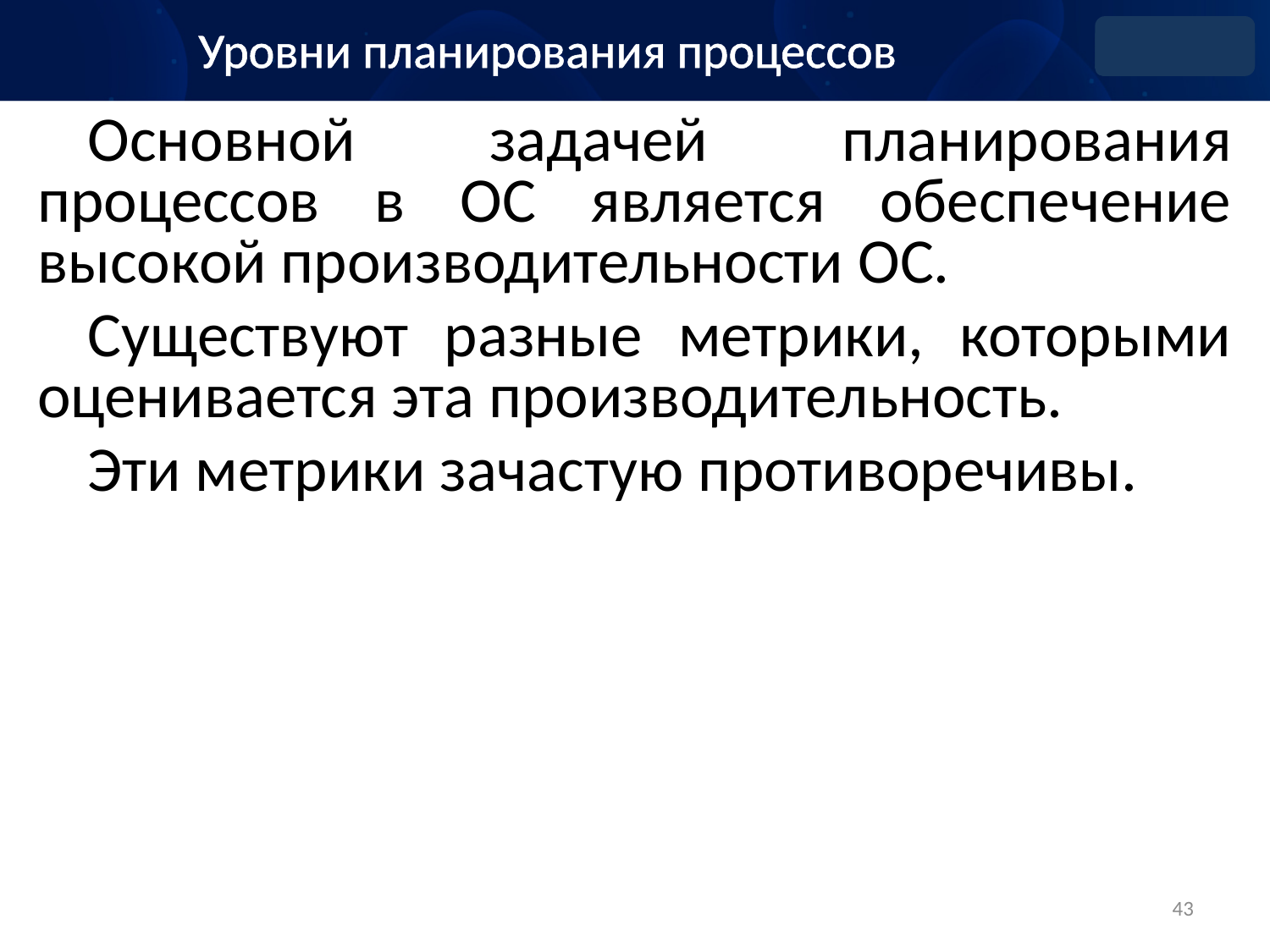

Уровни планирования процессов
Основной задачей планирования процессов в ОС является обеспечение высокой производительности ОС.
Существуют разные метрики, которыми оценивается эта производительность.
Эти метрики зачастую противоречивы.
43